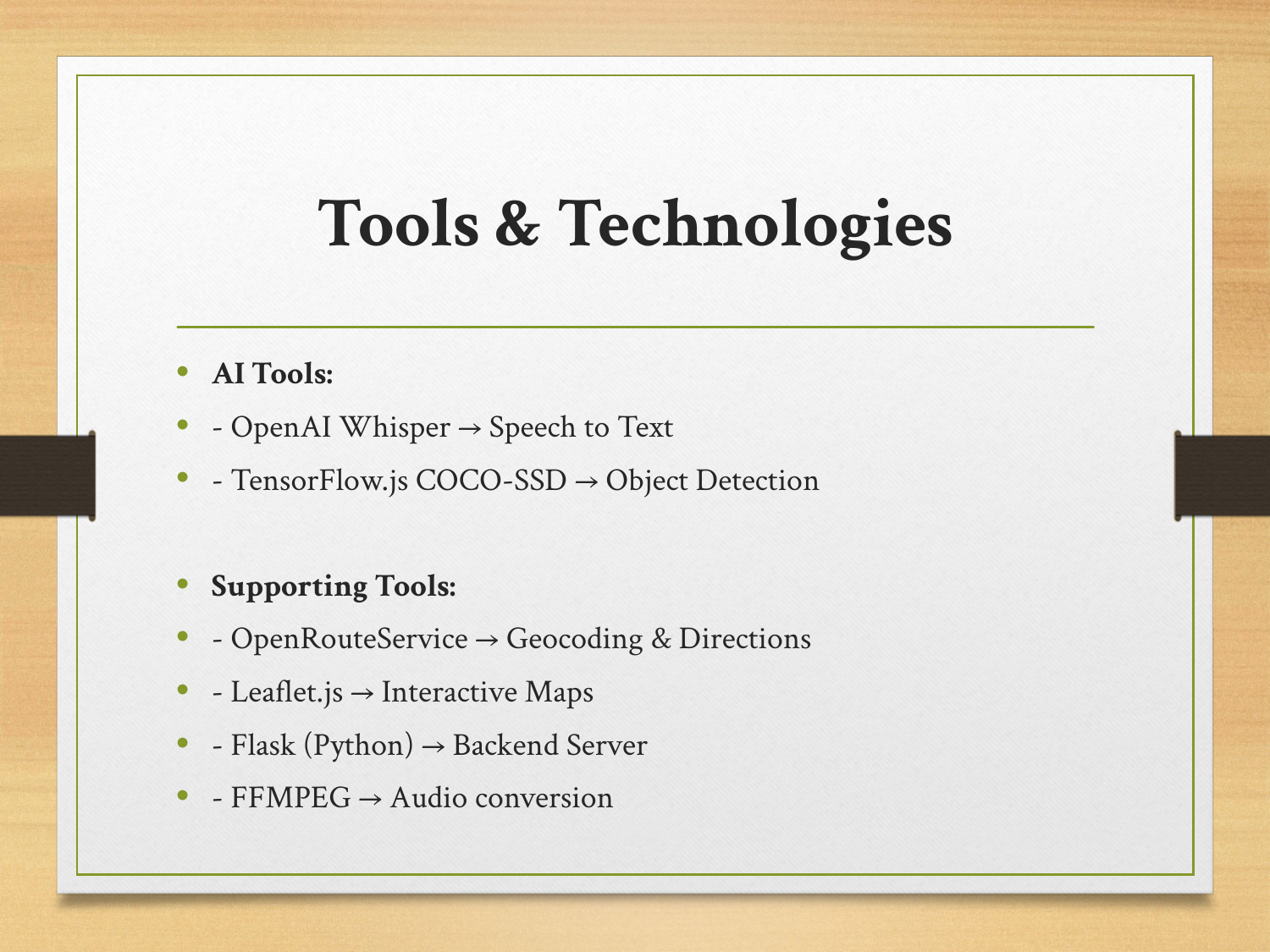

# Tools & Technologies
AI Tools:
- OpenAI Whisper → Speech to Text
- TensorFlow.js COCO-SSD → Object Detection

Supporting Tools:
- OpenRouteService → Geocoding & Directions
- Leaflet.js → Interactive Maps
- Flask (Python) → Backend Server
- FFMPEG → Audio conversion